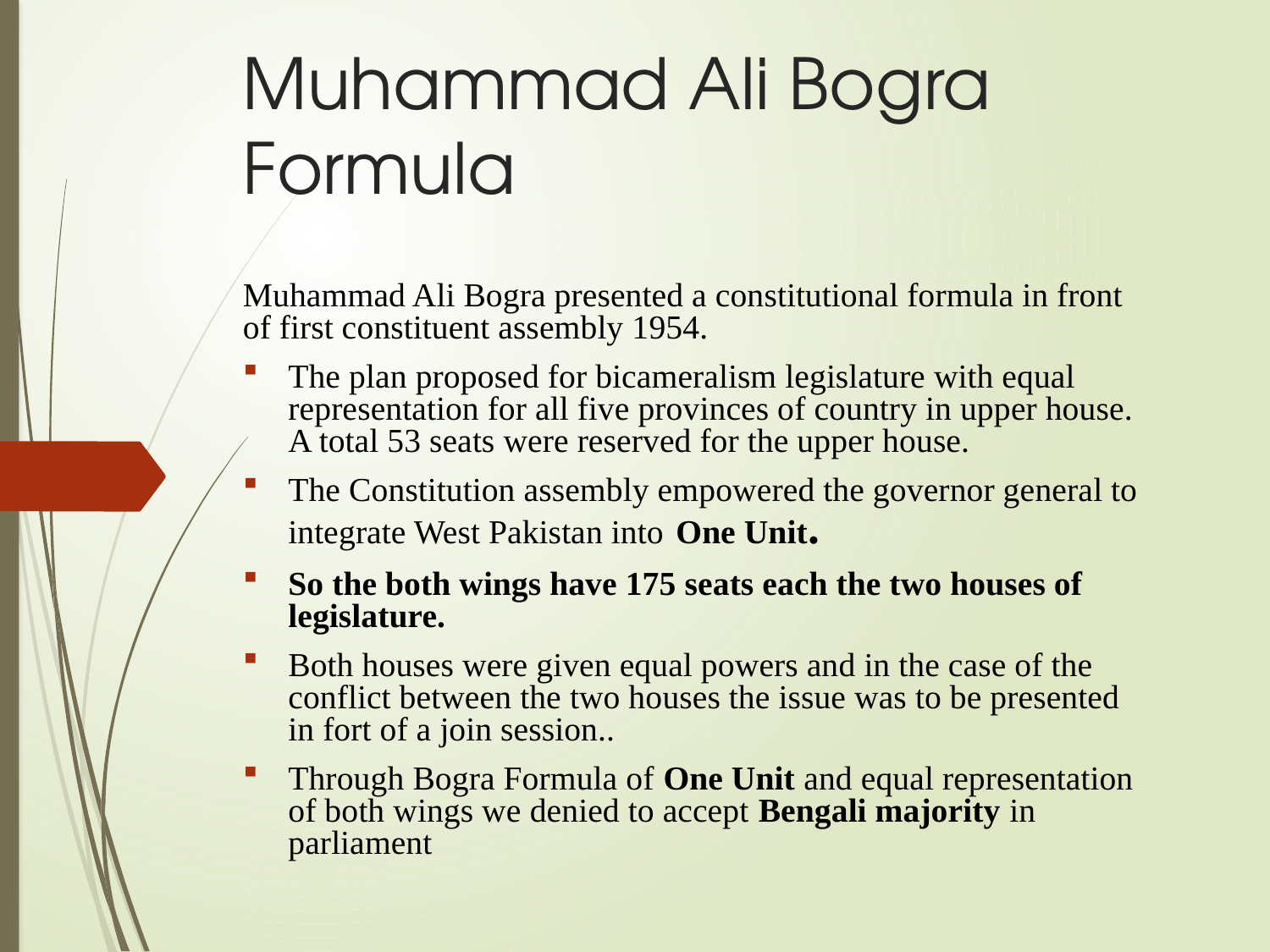

# Muhammad Ali Bogra Formula
Muhammad Ali Bogra presented a constitutional formula in front of first constituent assembly 1954.
The plan proposed for bicameralism legislature with equal representation for all five provinces of country in upper house. A total 53 seats were reserved for the upper house.
The Constitution assembly empowered the governor general to integrate West Pakistan into One Unit.
So the both wings have 175 seats each the two houses of legislature.
Both houses were given equal powers and in the case of the conflict between the two houses the issue was to be presented in fort of a join session..
Through Bogra Formula of One Unit and equal representation of both wings we denied to accept Bengali majority in parliament